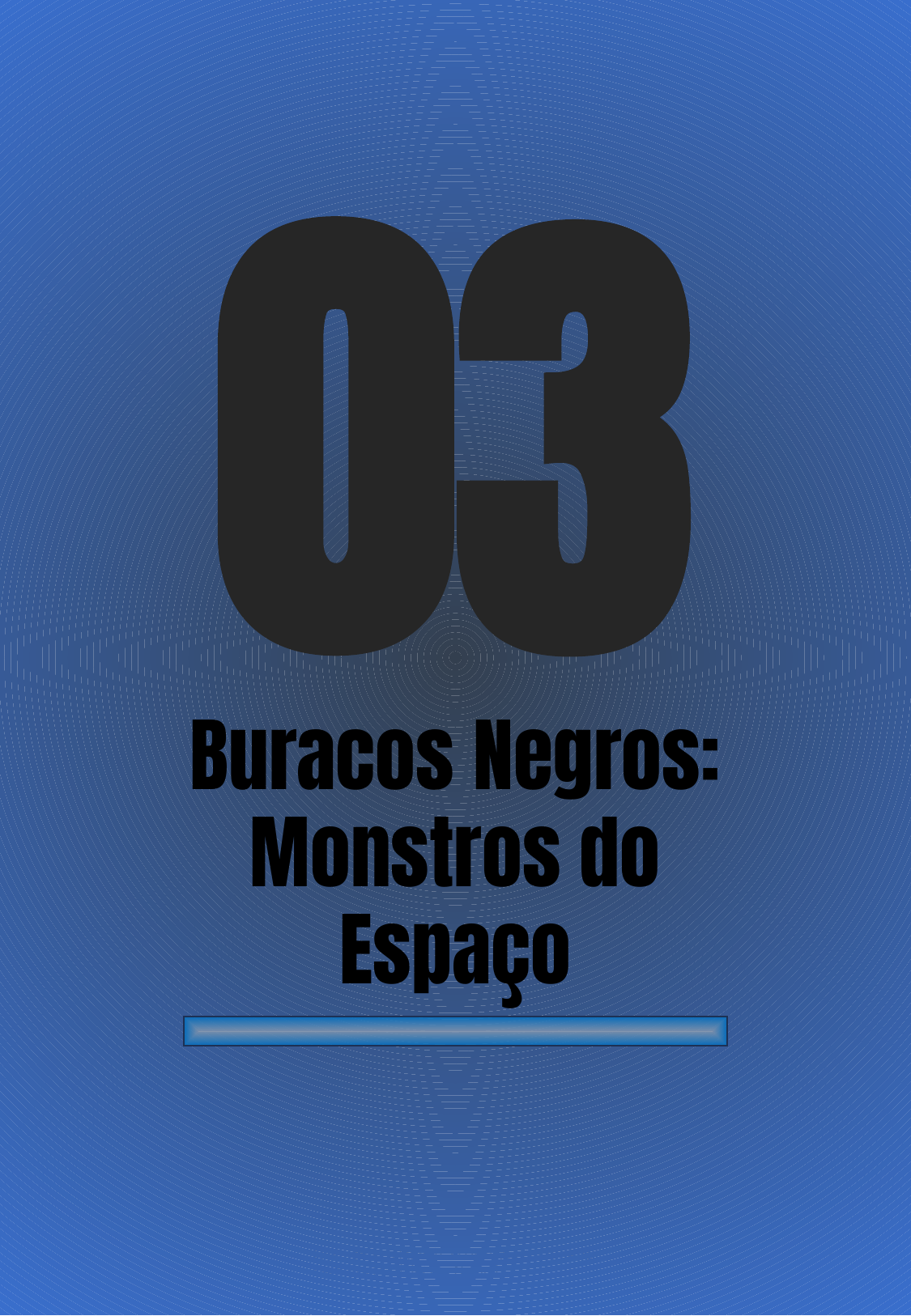

03
Buracos Negros: Monstros do Espaço

Explorando o Infinito- O Universo por uma perspectiva Nerd- Kleber Niccioli
6